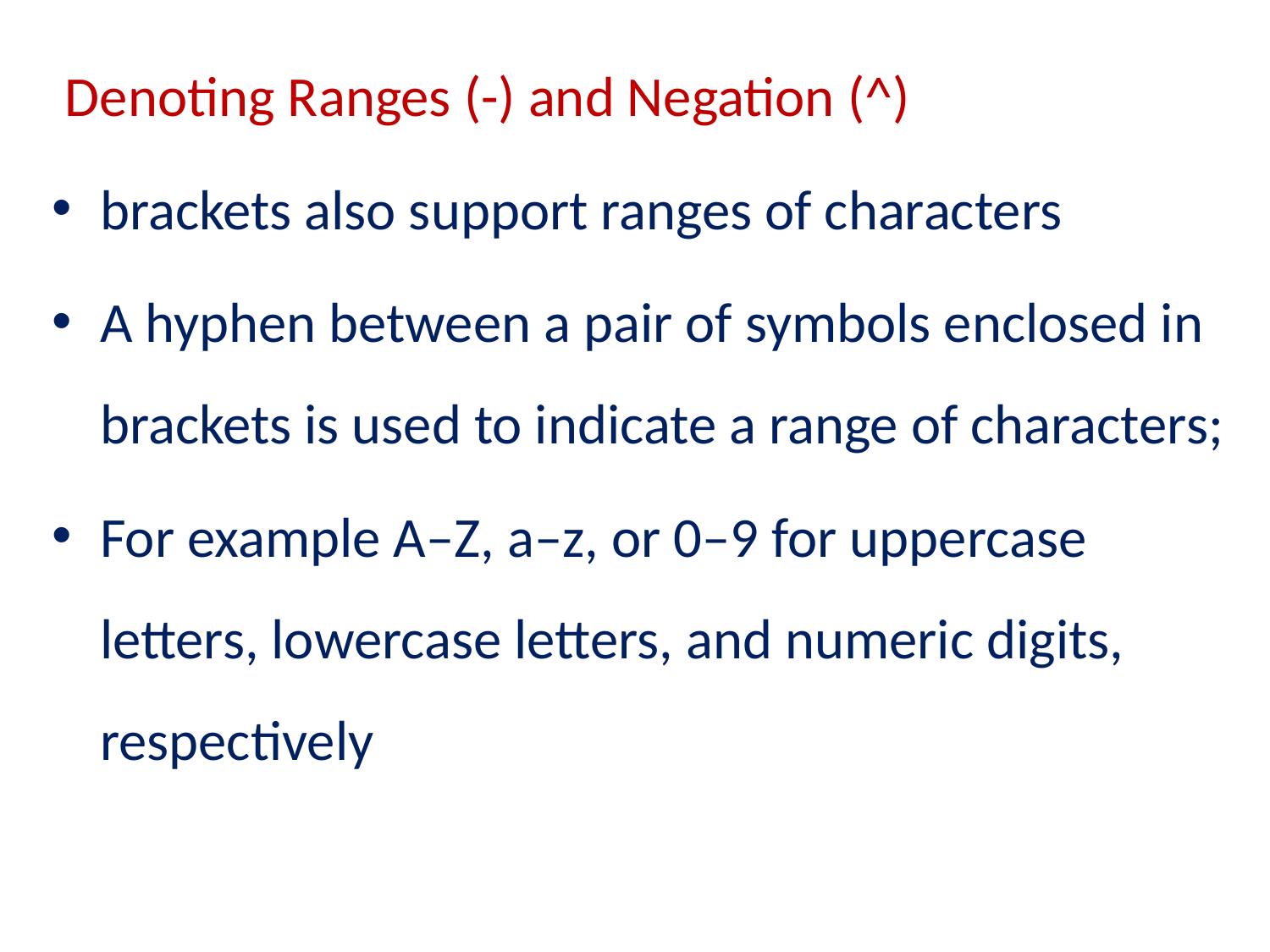

Denoting Ranges (-) and Negation (^)
brackets also support ranges of characters
A hyphen between a pair of symbols enclosed in brackets is used to indicate a range of characters;
For example A–Z, a–z, or 0–9 for uppercase letters, lowercase letters, and numeric digits, respectively